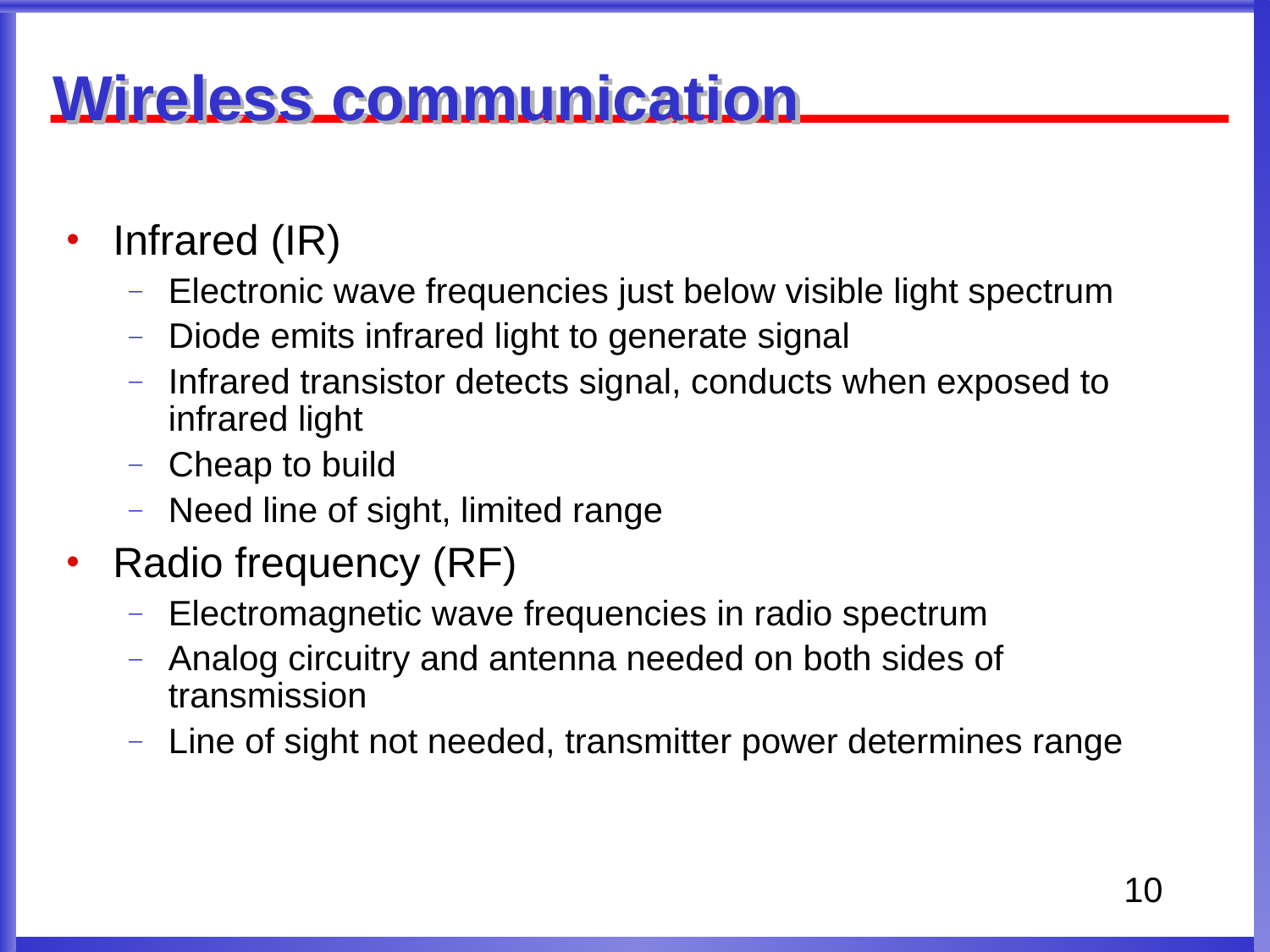

Wireless communication
Infrared (IR)
Electronic wave frequencies just below visible light spectrum
Diode emits infrared light to generate signal
Infrared transistor detects signal, conducts when exposed to infrared light
Cheap to build
Need line of sight, limited range
Radio frequency (RF)
Electromagnetic wave frequencies in radio spectrum
Analog circuitry and antenna needed on both sides of transmission
Line of sight not needed, transmitter power determines range
10